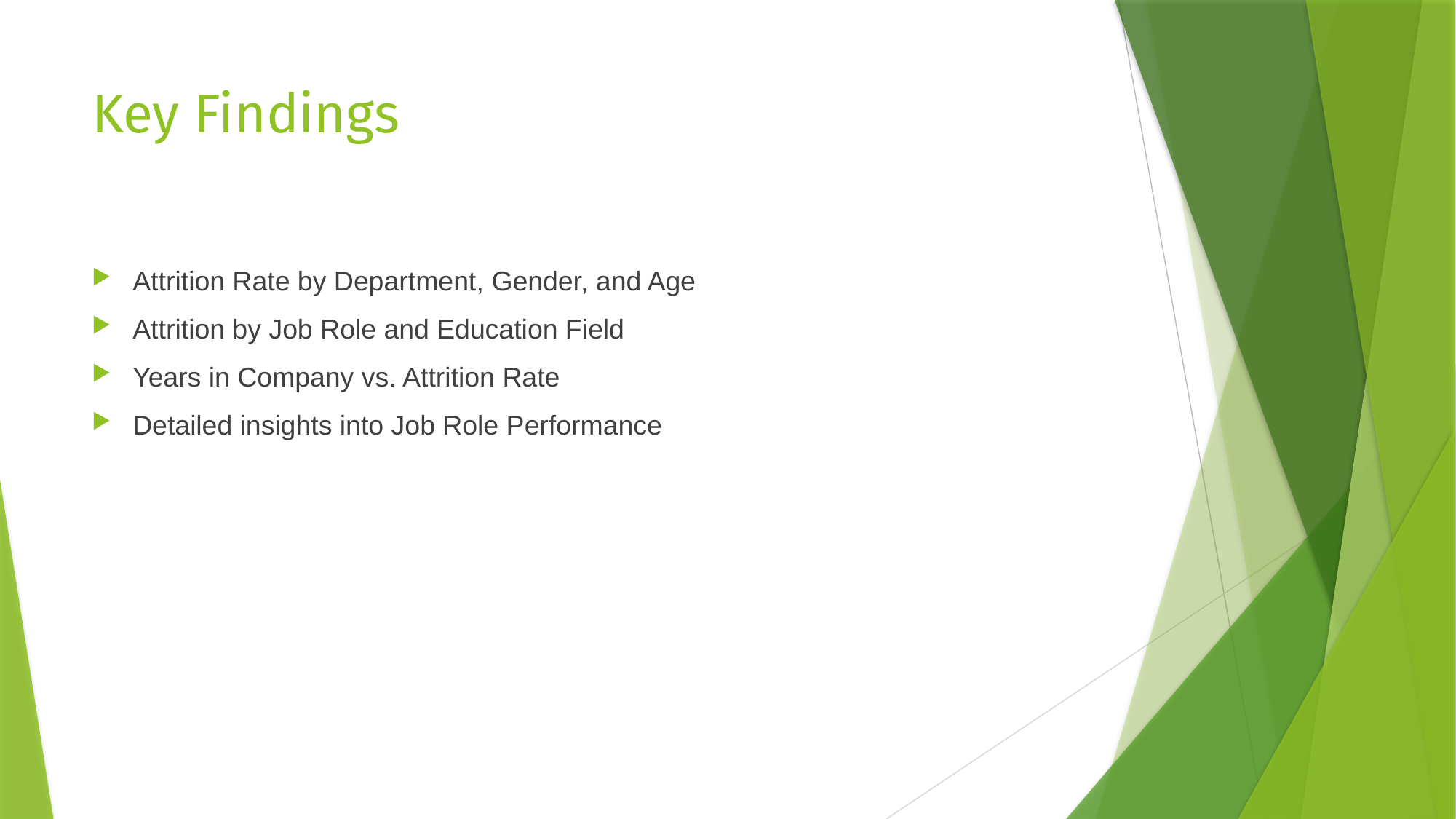

# Key Findings
Attrition Rate by Department, Gender, and Age
Attrition by Job Role and Education Field
Years in Company vs. Attrition Rate
Detailed insights into Job Role Performance